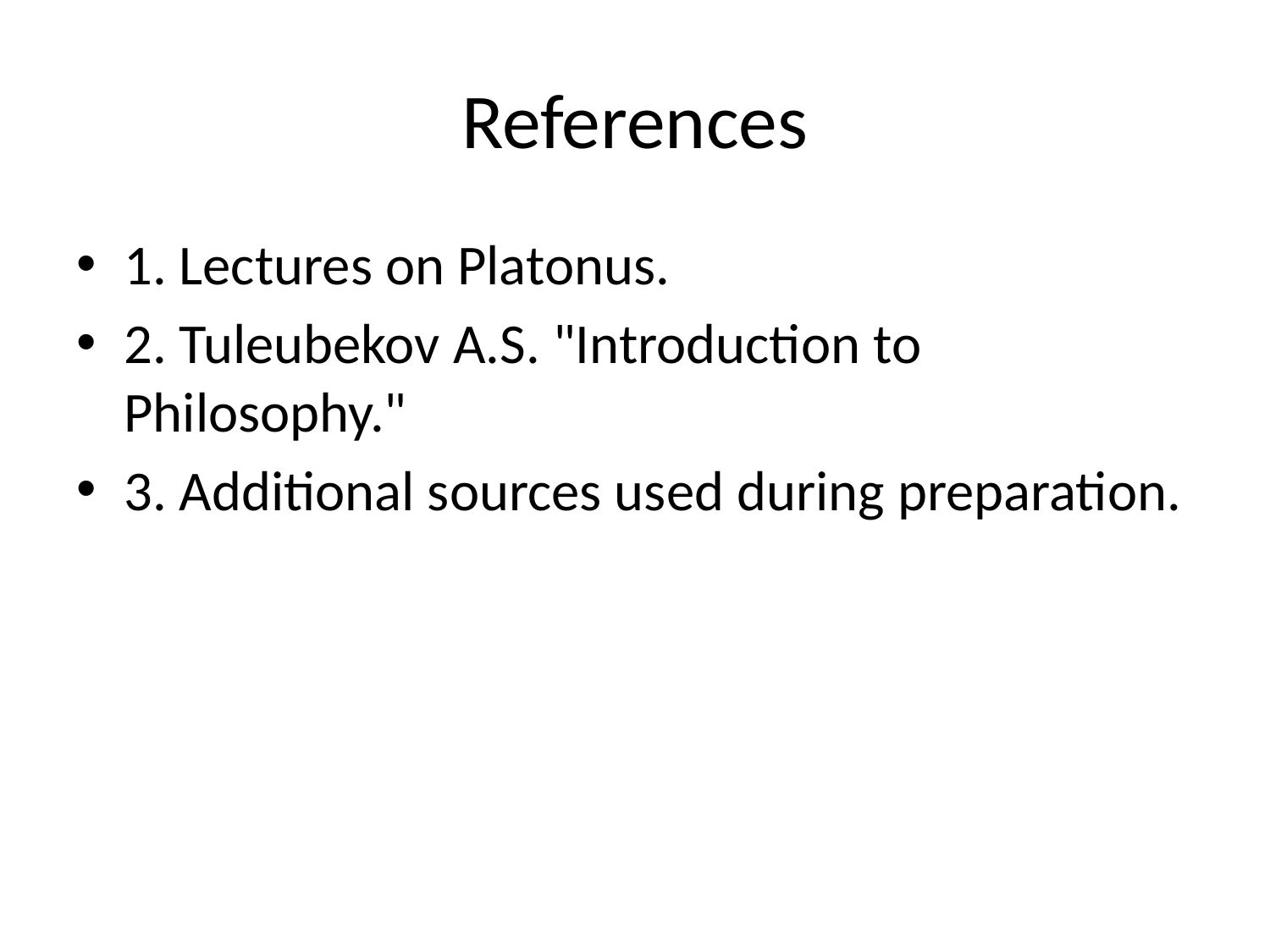

# References
1. Lectures on Platonus.
2. Tuleubekov A.S. "Introduction to Philosophy."
3. Additional sources used during preparation.